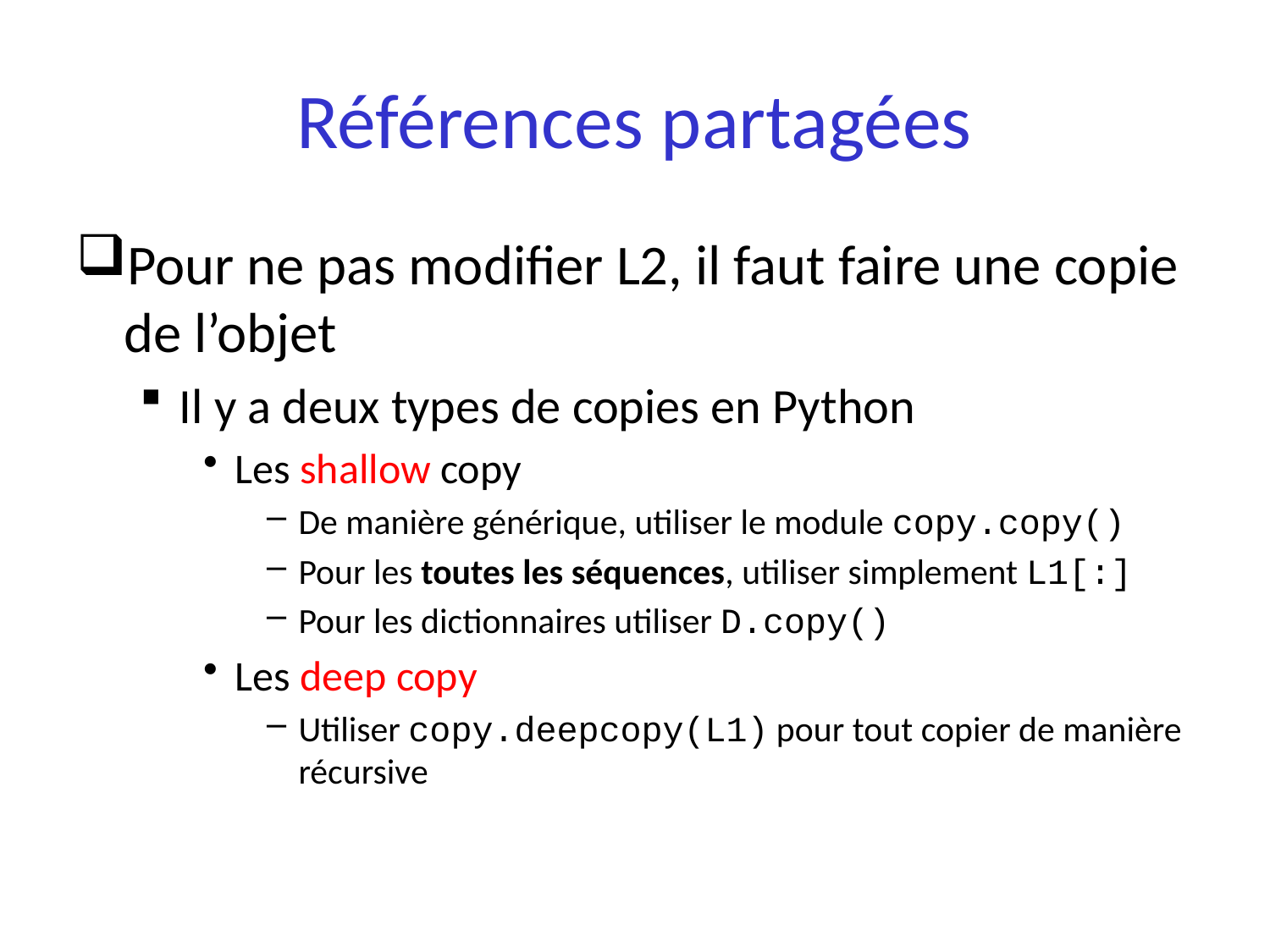

# Références partagées
Pour ne pas modifier L2, il faut faire une copie de l’objet
Il y a deux types de copies en Python
Les shallow copy
De manière générique, utiliser le module copy.copy()
Pour les toutes les séquences, utiliser simplement L1[:]
Pour les dictionnaires utiliser D.copy()
Les deep copy
Utiliser copy.deepcopy(L1) pour tout copier de manière récursive